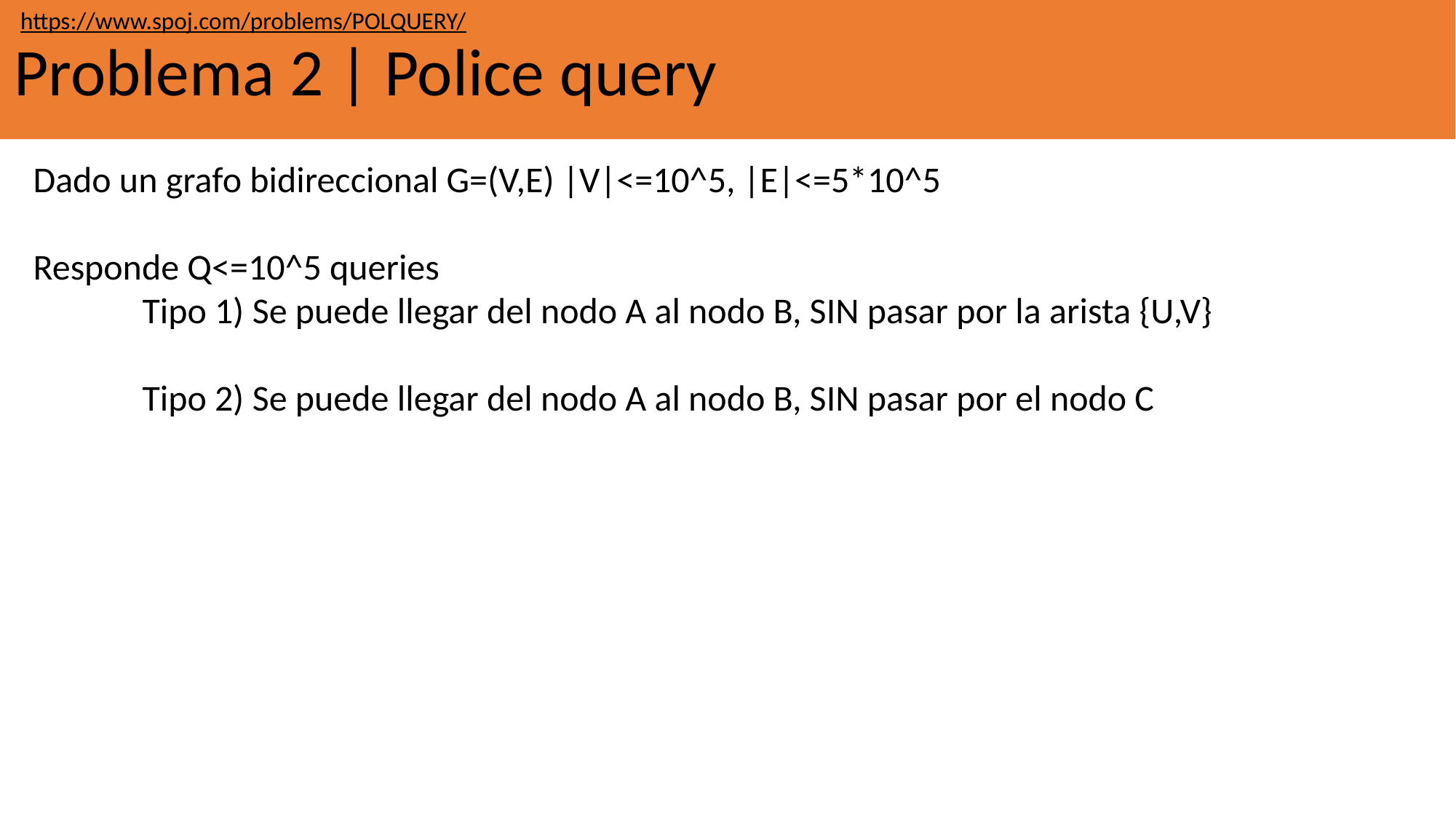

https://www.spoj.com/problems/POLQUERY/
Problema 2 | Police query
Dado un grafo bidireccional G=(V,E) |V|<=10^5, |E|<=5*10^5
Responde Q<=10^5 queries
	Tipo 1) Se puede llegar del nodo A al nodo B, SIN pasar por la arista {U,V}
	Tipo 2) Se puede llegar del nodo A al nodo B, SIN pasar por el nodo C